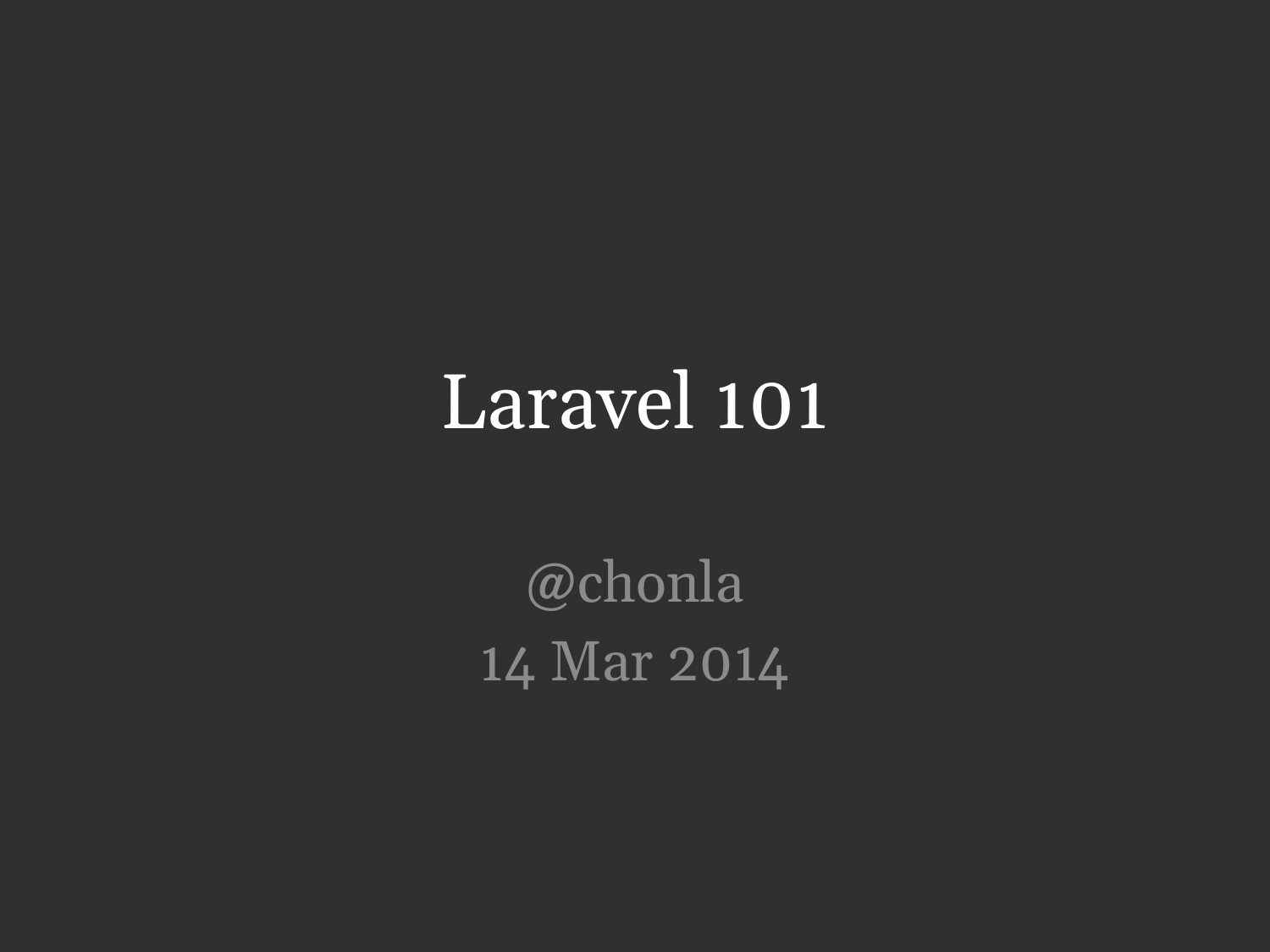

# Laravel 101
@chonla
14 Mar 2014